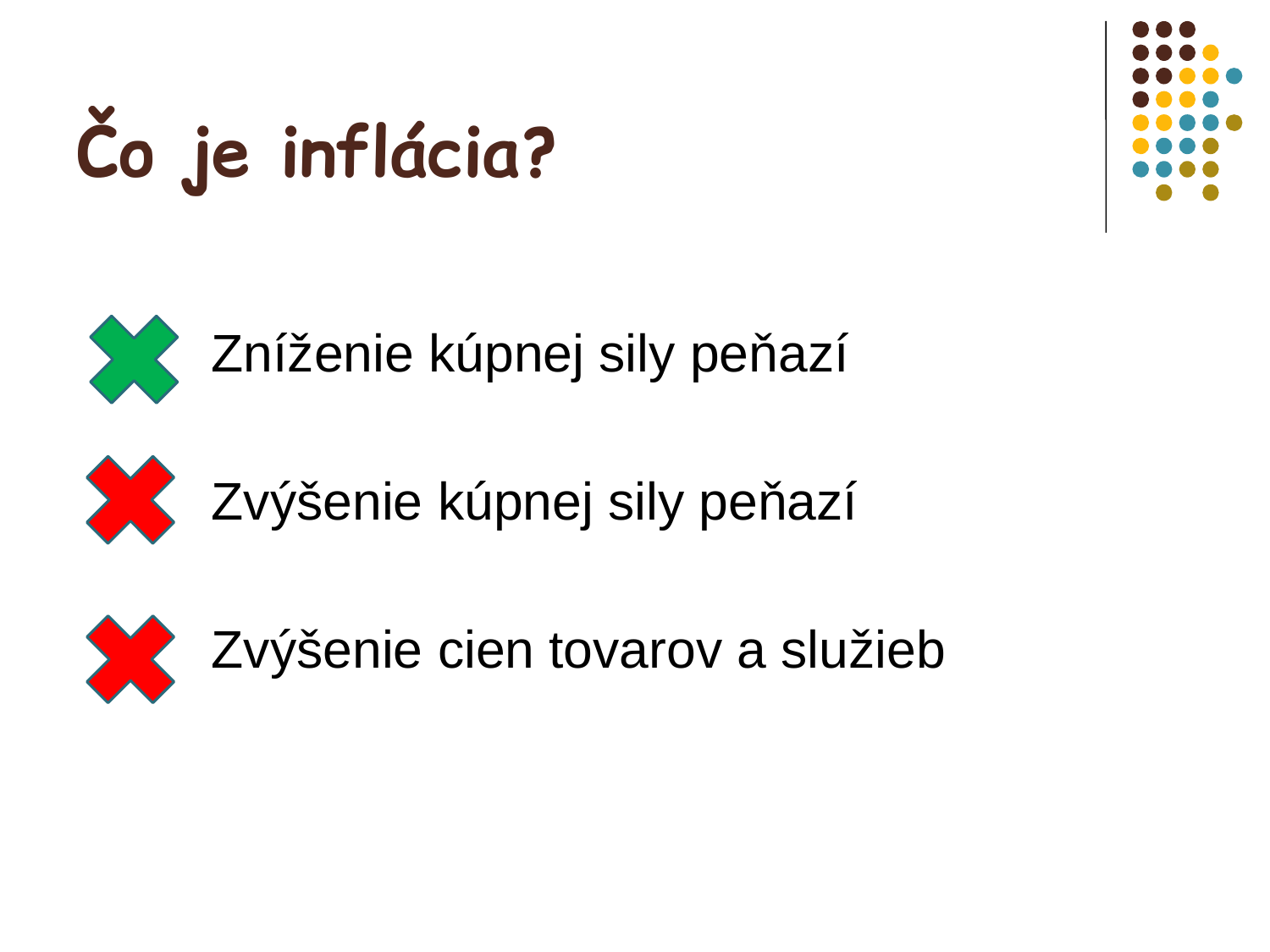

# Čo je inflácia?

            Zníženie kúpnej sily peňazí

            Zvýšenie kúpnej sily peňazí

            Zvýšenie cien tovarov a služieb